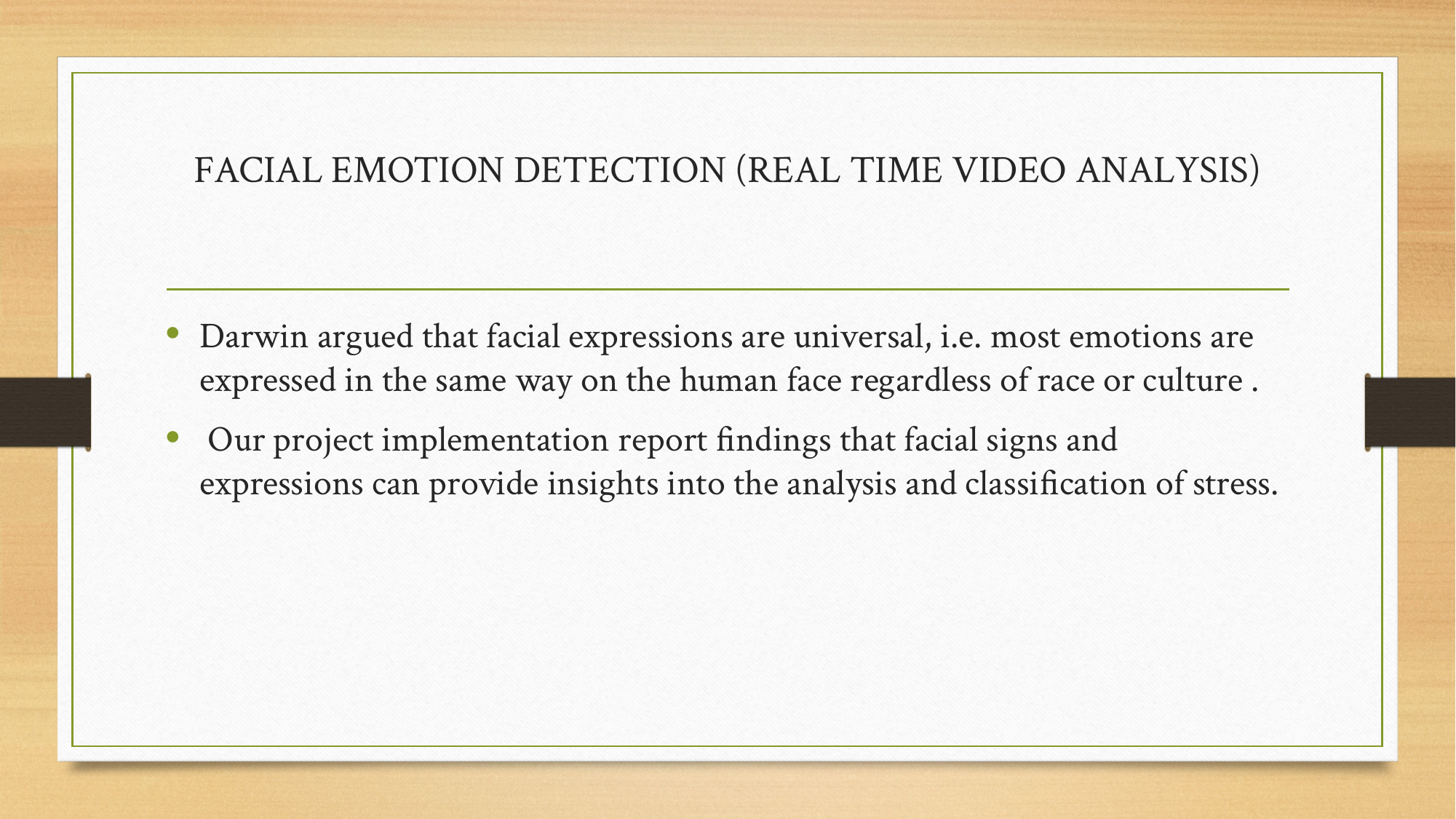

# FACIAL EMOTION DETECTION (REAL TIME VIDEO ANALYSIS)
Darwin argued that facial expressions are universal, i.e. most emotions are expressed in the same way on the human face regardless of race or culture .
 Our project implementation report ﬁndings that facial signs and expressions can provide insights into the analysis and classiﬁcation of stress.